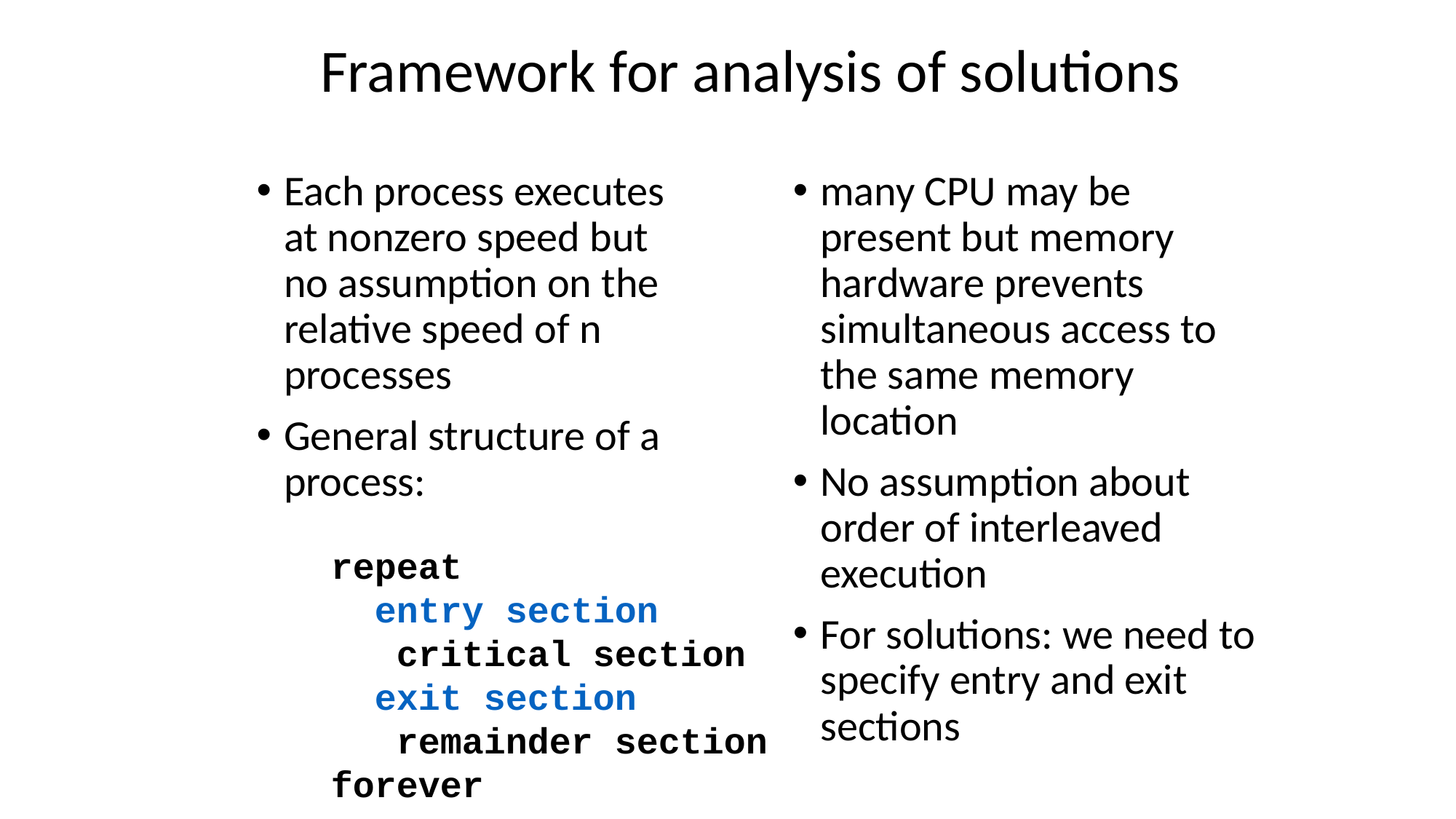

# Framework for analysis of solutions
Each process executes at nonzero speed but no assumption on the relative speed of n processes
General structure of a process:
many CPU may be present but memory hardware prevents simultaneous access to the same memory location
No assumption about order of interleaved execution
For solutions: we need to specify entry and exit sections

repeat
  entry section
   critical section
  exit section
   remainder section
forever